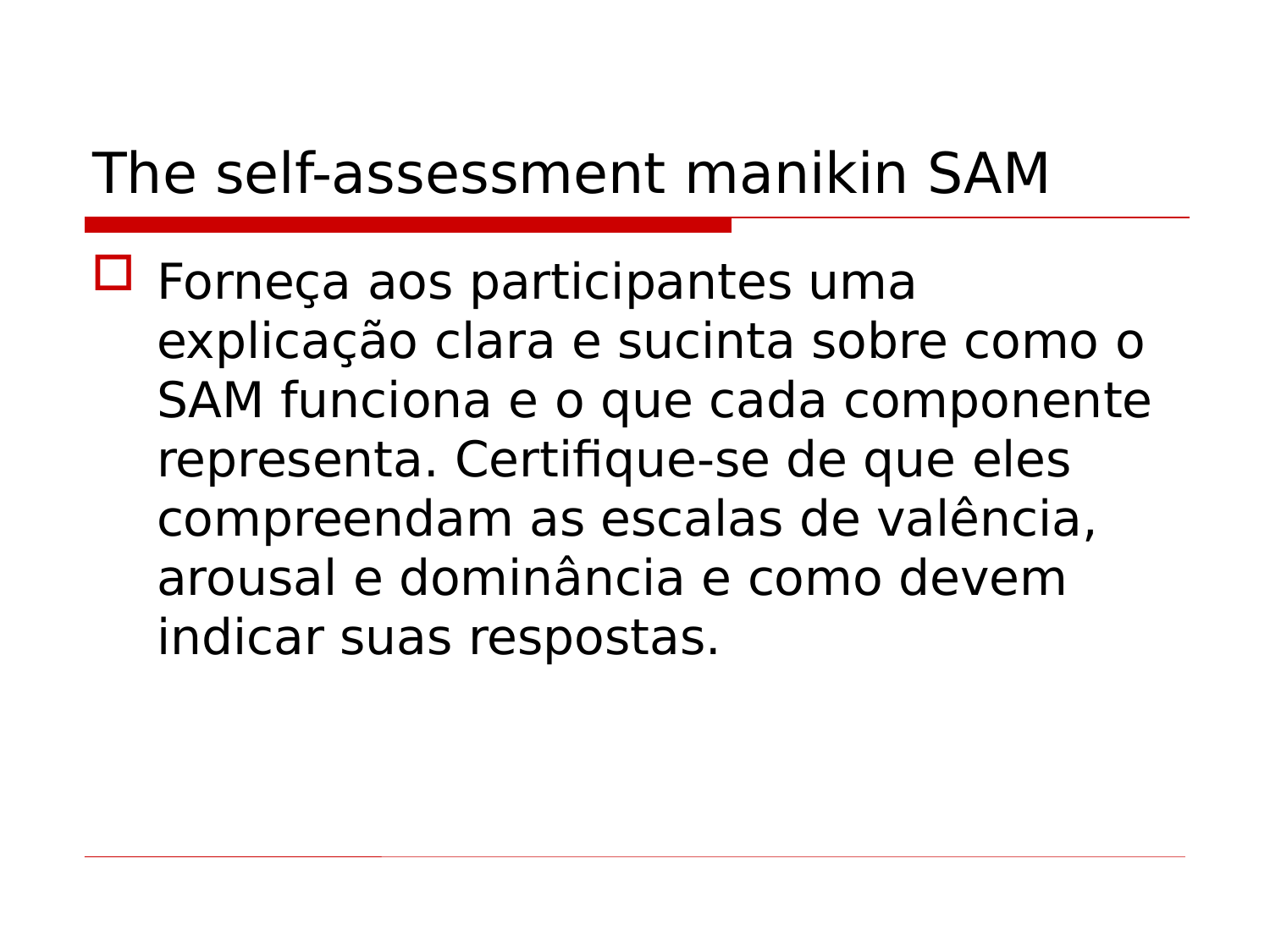

# The self-assessment manikin SAM
Forneça aos participantes uma explicação clara e sucinta sobre como o SAM funciona e o que cada componente representa. Certifique-se de que eles compreendam as escalas de valência, arousal e dominância e como devem indicar suas respostas.